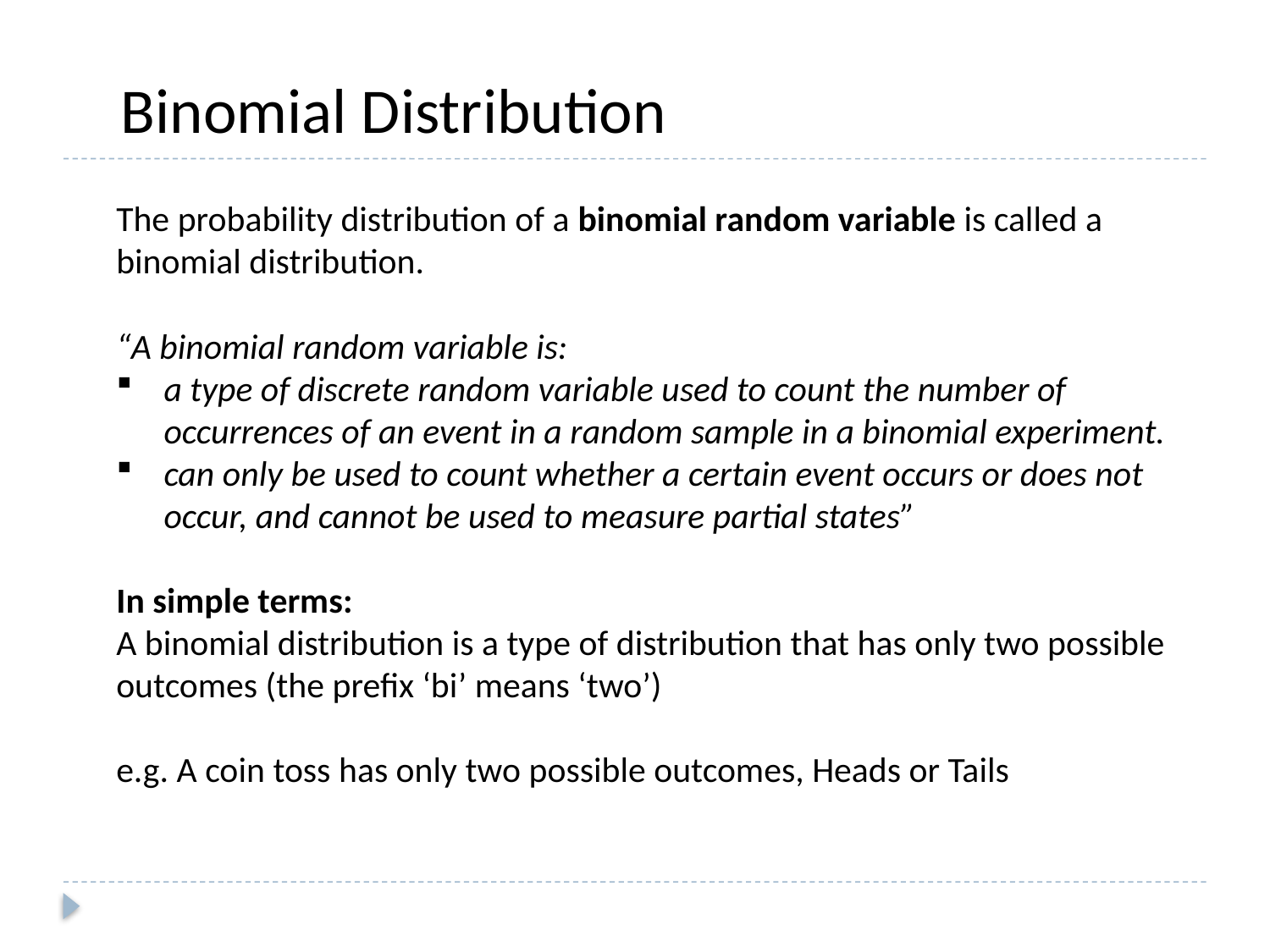

Binomial Distribution
The probability distribution of a binomial random variable is called a binomial distribution.

“A binomial random variable is:
a type of discrete random variable used to count the number of occurrences of an event in a random sample in a binomial experiment.
can only be used to count whether a certain event occurs or does not occur, and cannot be used to measure partial states”

In simple terms:
A binomial distribution is a type of distribution that has only two possible outcomes (the prefix ‘bi’ means ‘two’)

e.g. A coin toss has only two possible outcomes, Heads or Tails